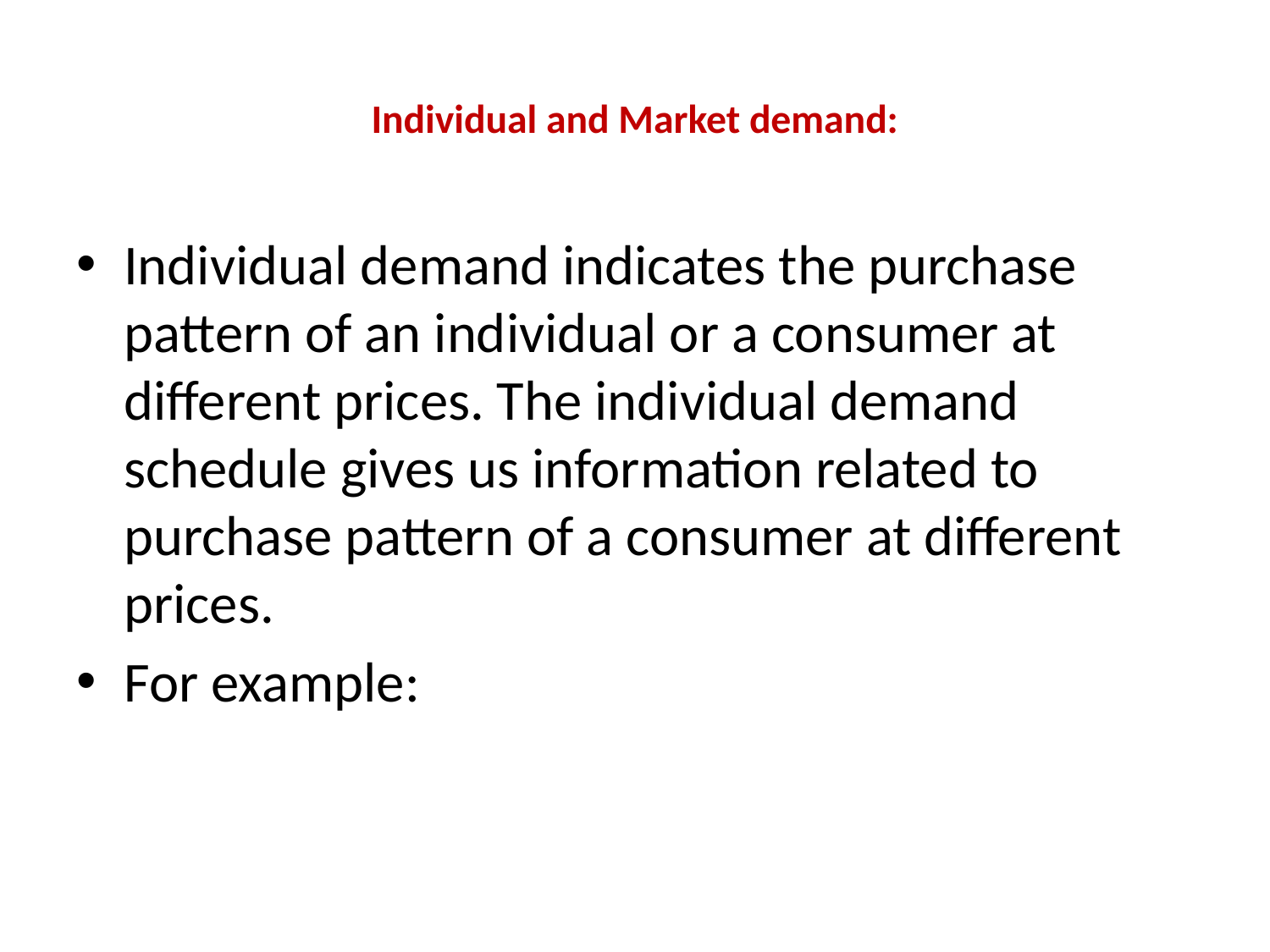

# Individual and Market demand:
Individual demand indicates the purchase pattern of an individual or a consumer at different prices. The individual demand schedule gives us information related to purchase pattern of a consumer at different prices.
For example: